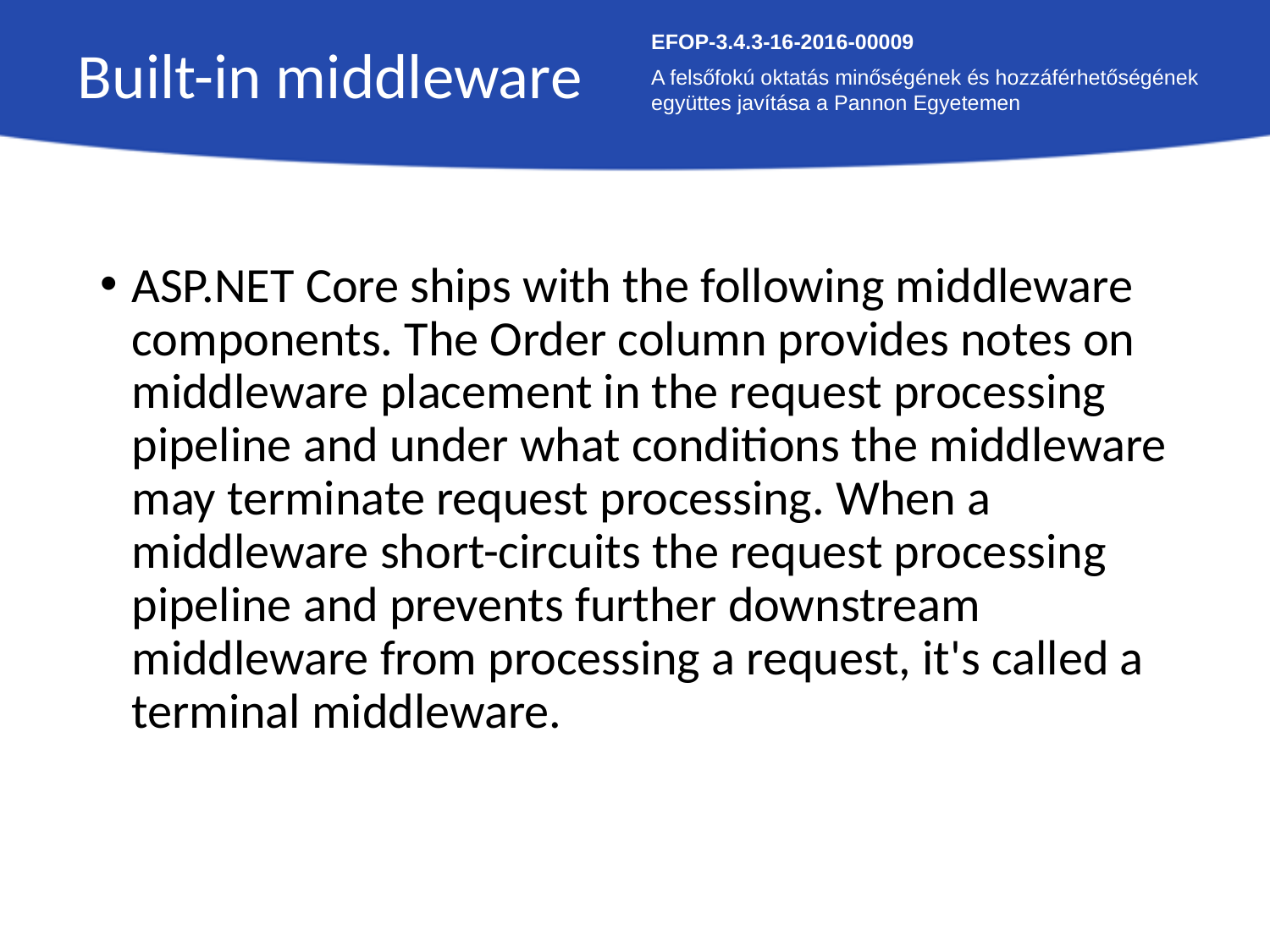

Built-in middleware
EFOP-3.4.3-16-2016-00009
A felsőfokú oktatás minőségének és hozzáférhetőségének együttes javítása a Pannon Egyetemen
ASP.NET Core ships with the following middleware components. The Order column provides notes on middleware placement in the request processing pipeline and under what conditions the middleware may terminate request processing. When a middleware short-circuits the request processing pipeline and prevents further downstream middleware from processing a request, it's called a terminal middleware.